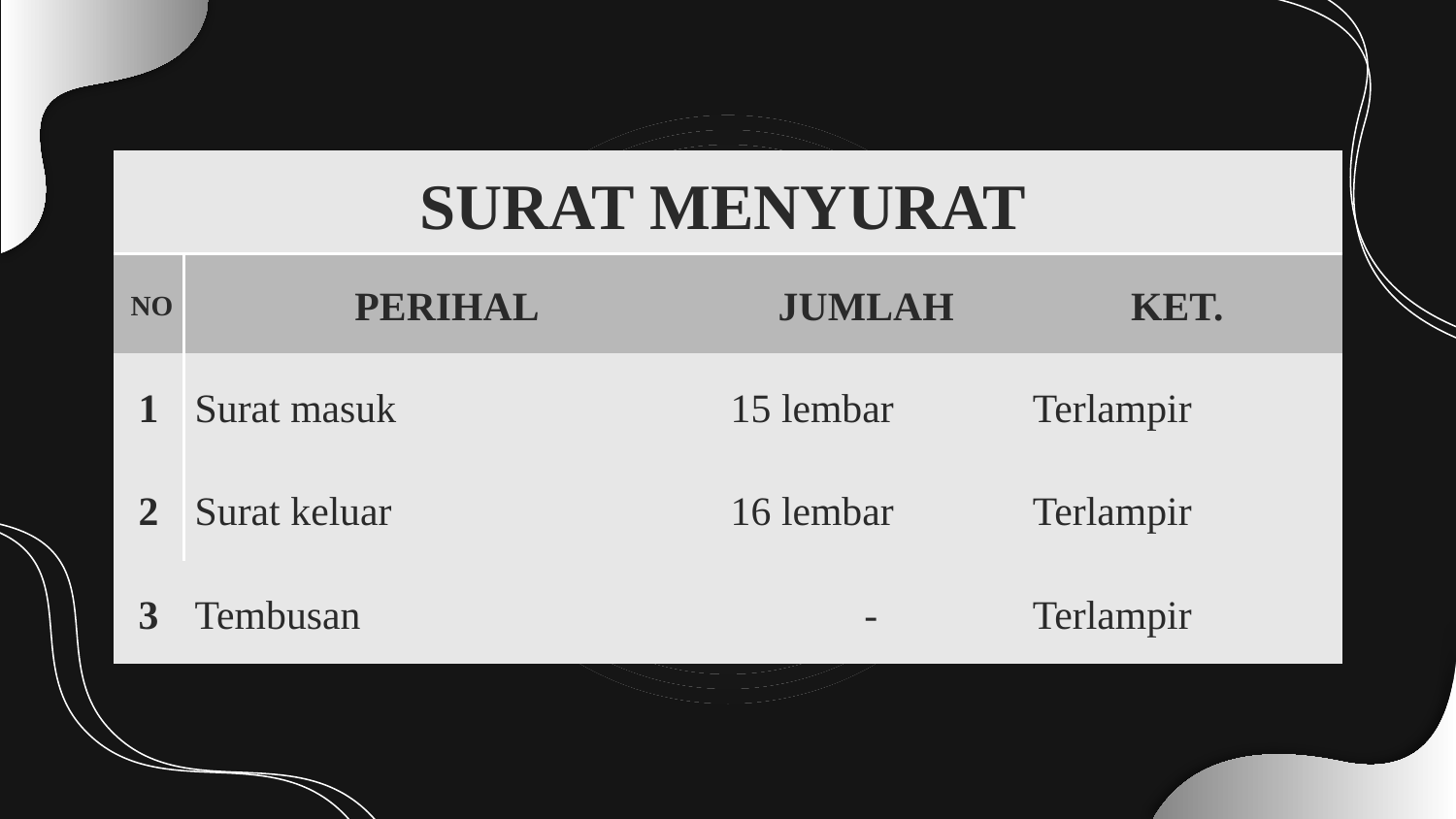

| SURAT MENYURAT |  |  |  |
| --- | --- | --- | --- |
| NO | PERIHAL | JUMLAH | KET. |
| 1 | Surat masuk | 15 lembar | Terlampir |
| 2 | Surat keluar | 16 lembar | Terlampir |
| 3 | Tembusan | - | Terlampir |